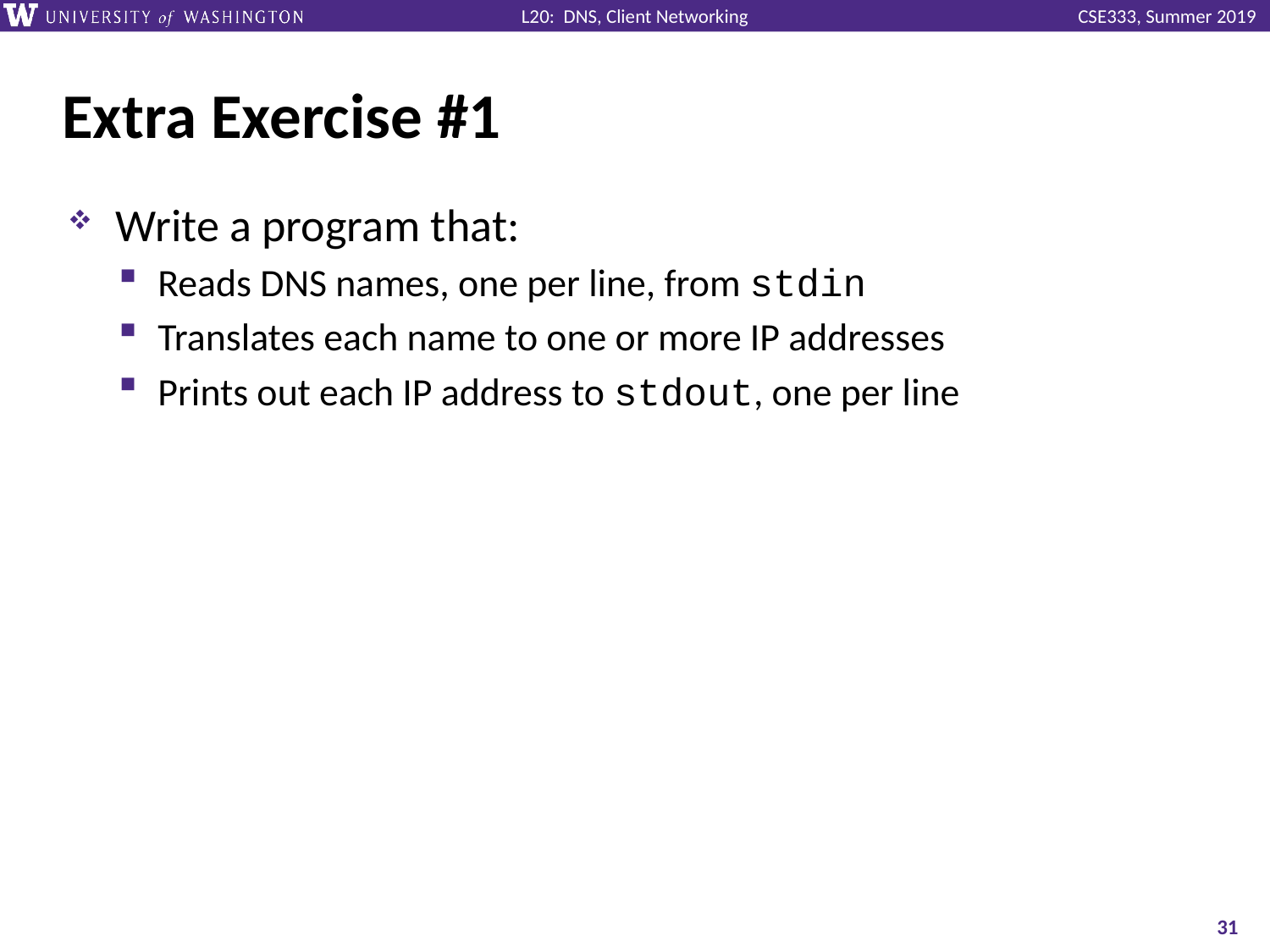

# Extra Exercise #1
Write a program that:
Reads DNS names, one per line, from stdin
Translates each name to one or more IP addresses
Prints out each IP address to stdout, one per line
31